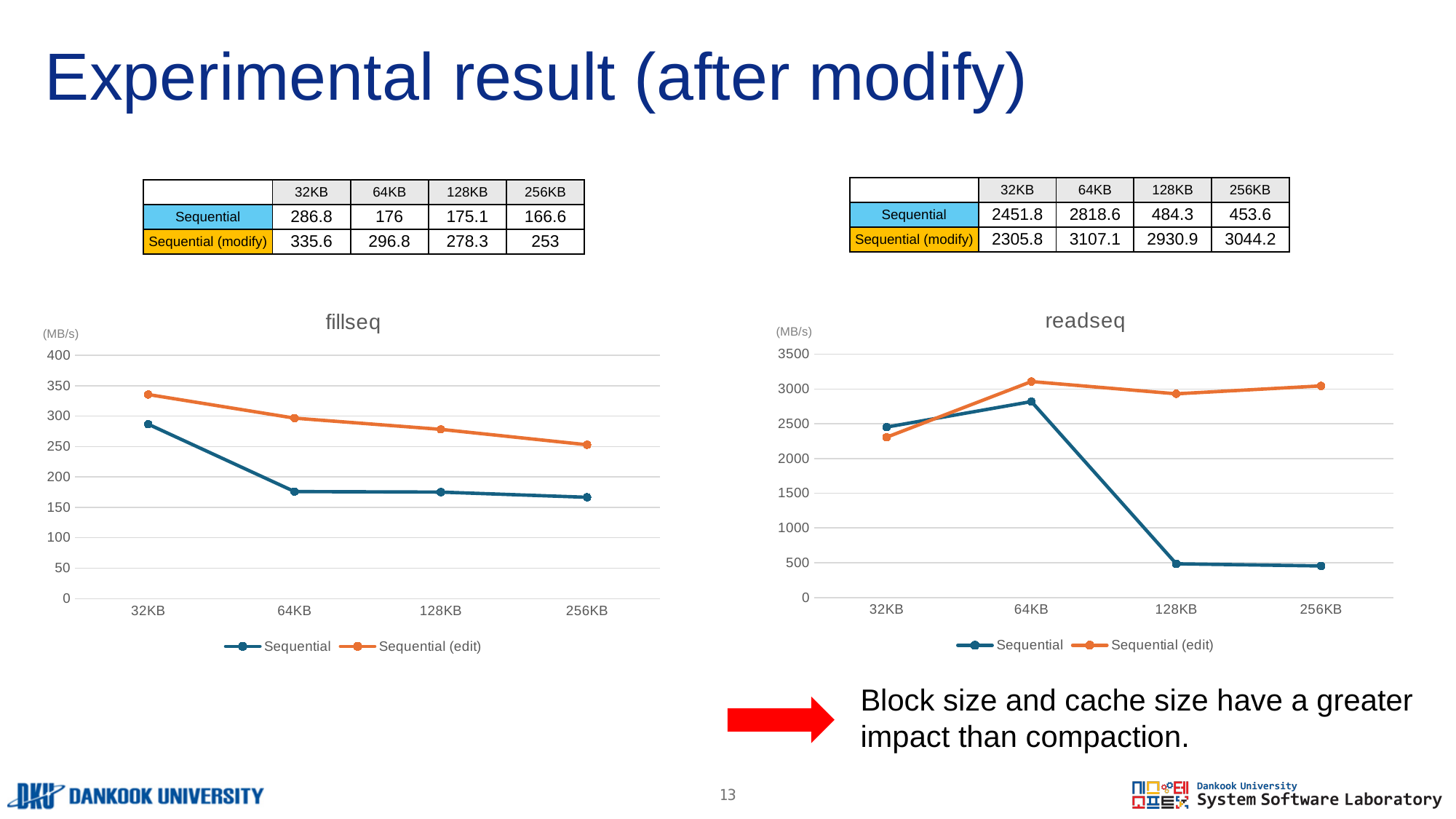

# Experimental result (after modify)
|  | 32KB | 64KB | 128KB | 256KB |
| --- | --- | --- | --- | --- |
| Sequential | 2451.8 | 2818.6 | 484.3 | 453.6 |
| Sequential (modify) | 2305.8 | 3107.1 | 2930.9 | 3044.2 |
|  | 32KB | 64KB | 128KB | 256KB |
| --- | --- | --- | --- | --- |
| Sequential | 286.8 | 176 | 175.1 | 166.6 |
| Sequential (modify) | 335.6 | 296.8 | 278.3 | 253 |

### Chart: readseq

| Category | Sequential | Sequential (edit) |
|---|---|---|
| 32KB | 2451.8 | 2305.8 |
| 64KB | 2818.6 | 3107.1 |
| 128KB | 484.3 | 2930.9 |
| 256KB | 453.6 | 3044.2 |

### Chart: fillseq

| Category | Sequential | Sequential (edit) |
|---|---|---|
| 32KB | 286.8 | 335.6 |
| 64KB | 176.0 | 296.8 |
| 128KB | 175.1 | 278.3 |
| 256KB | 166.6 | 253.0 |
(MB/s)
(MB/s)
Block size and cache size have a greater impact than compaction.

13